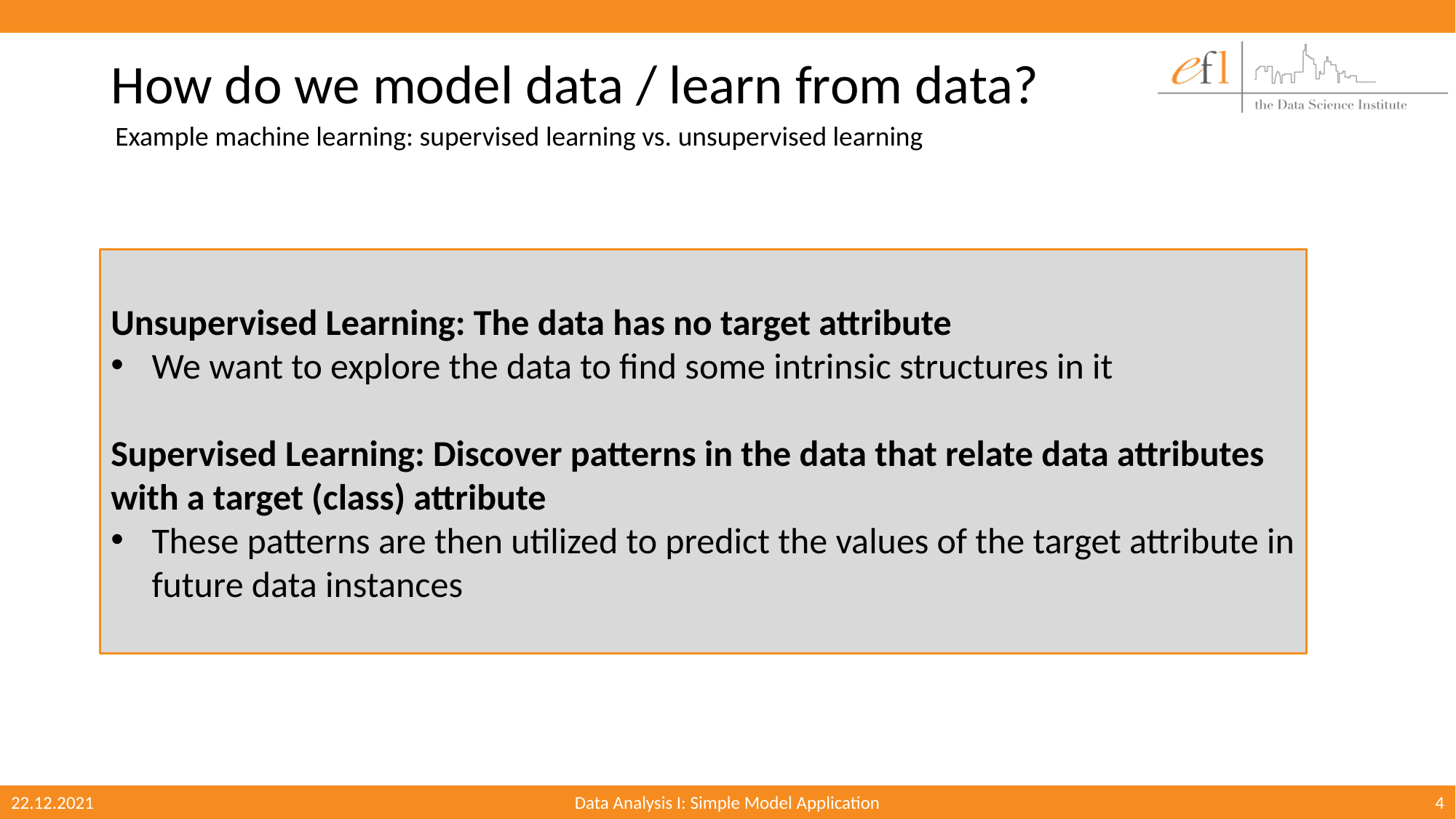

How do we model data / learn from data?
Example machine learning: supervised learning vs. unsupervised learning

Unsupervised Learning: The data has no target attribute
We want to explore the data to find some intrinsic structures in it

Supervised Learning: Discover patterns in the data that relate data attributes with a target (class) attribute
These patterns are then utilized to predict the values of the target attribute in future data instances

22.12.2021
4
Data Analysis I: Simple Model Application